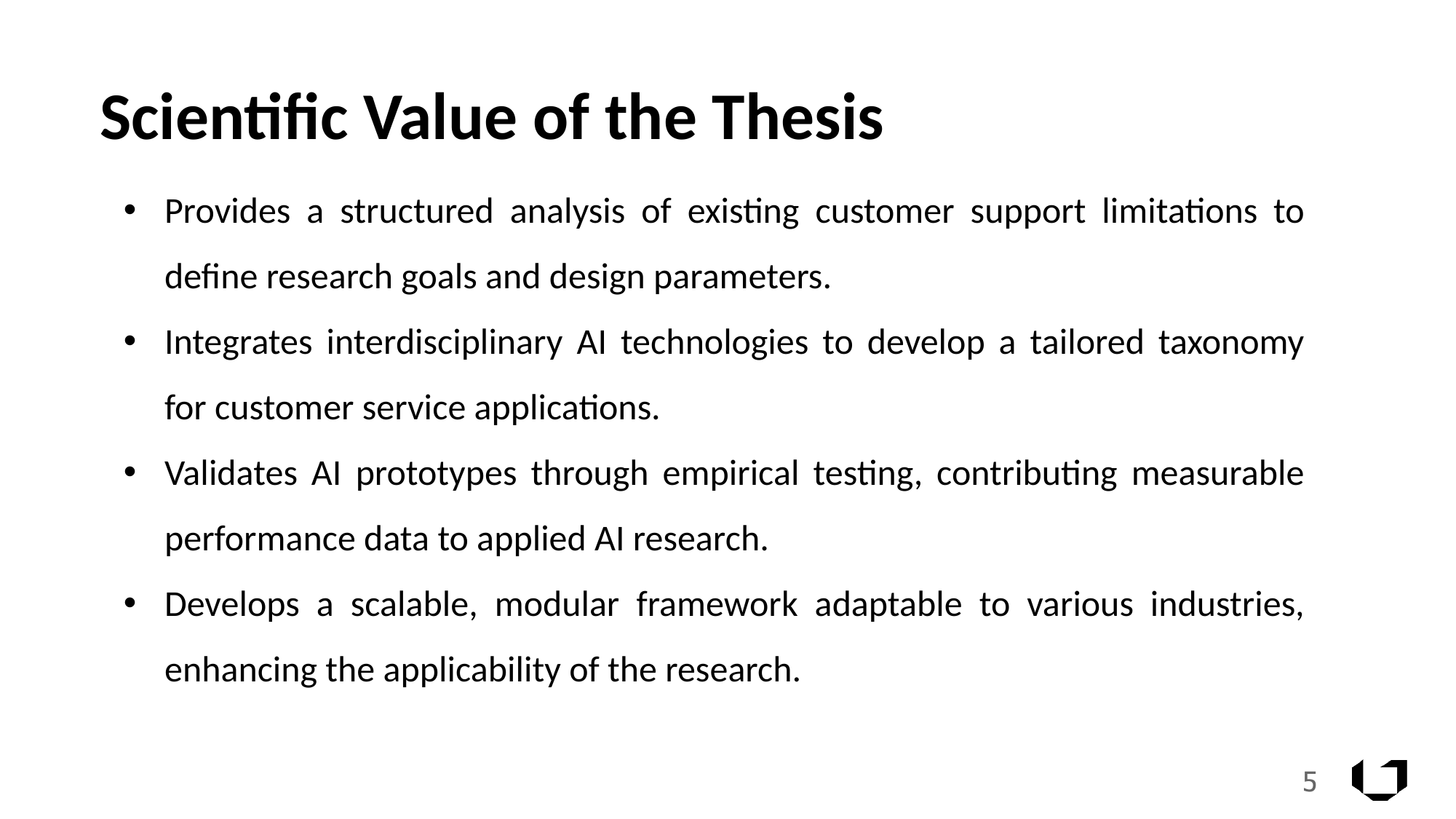

# Scientific Value of the Thesis
Provides a structured analysis of existing customer support limitations to define research goals and design parameters.
Integrates interdisciplinary AI technologies to develop a tailored taxonomy for customer service applications.
Validates AI prototypes through empirical testing, contributing measurable performance data to applied AI research.
Develops a scalable, modular framework adaptable to various industries, enhancing the applicability of the research.

5